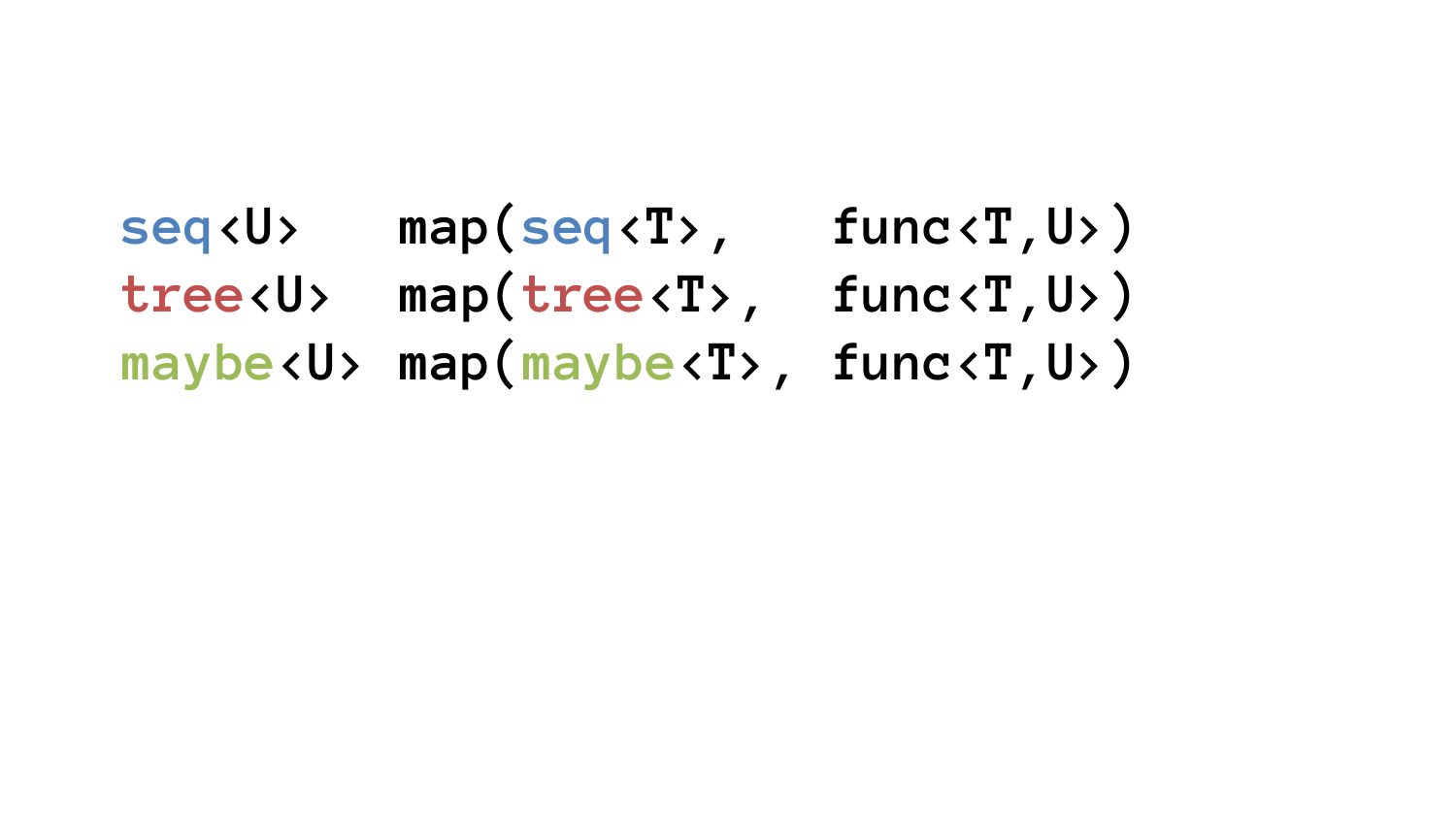

seq<U>   map(seq<T>,   func<T,U>)
tree<U>  map(tree<T>,  func<T,U>)
maybe<U> map(maybe<T>, func<T,U>)